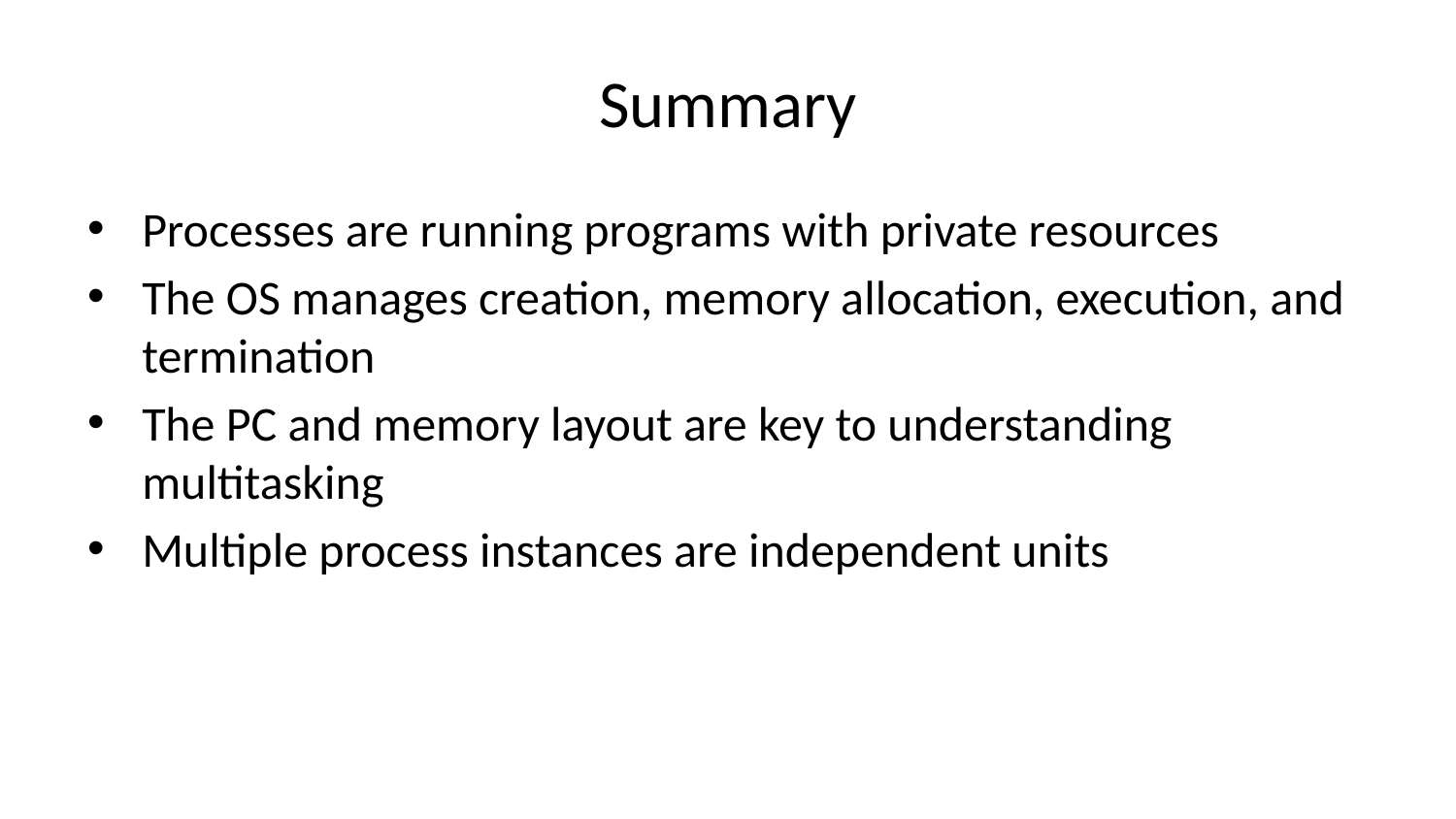

# Summary
Processes are running programs with private resources
The OS manages creation, memory allocation, execution, and termination
The PC and memory layout are key to understanding multitasking
Multiple process instances are independent units